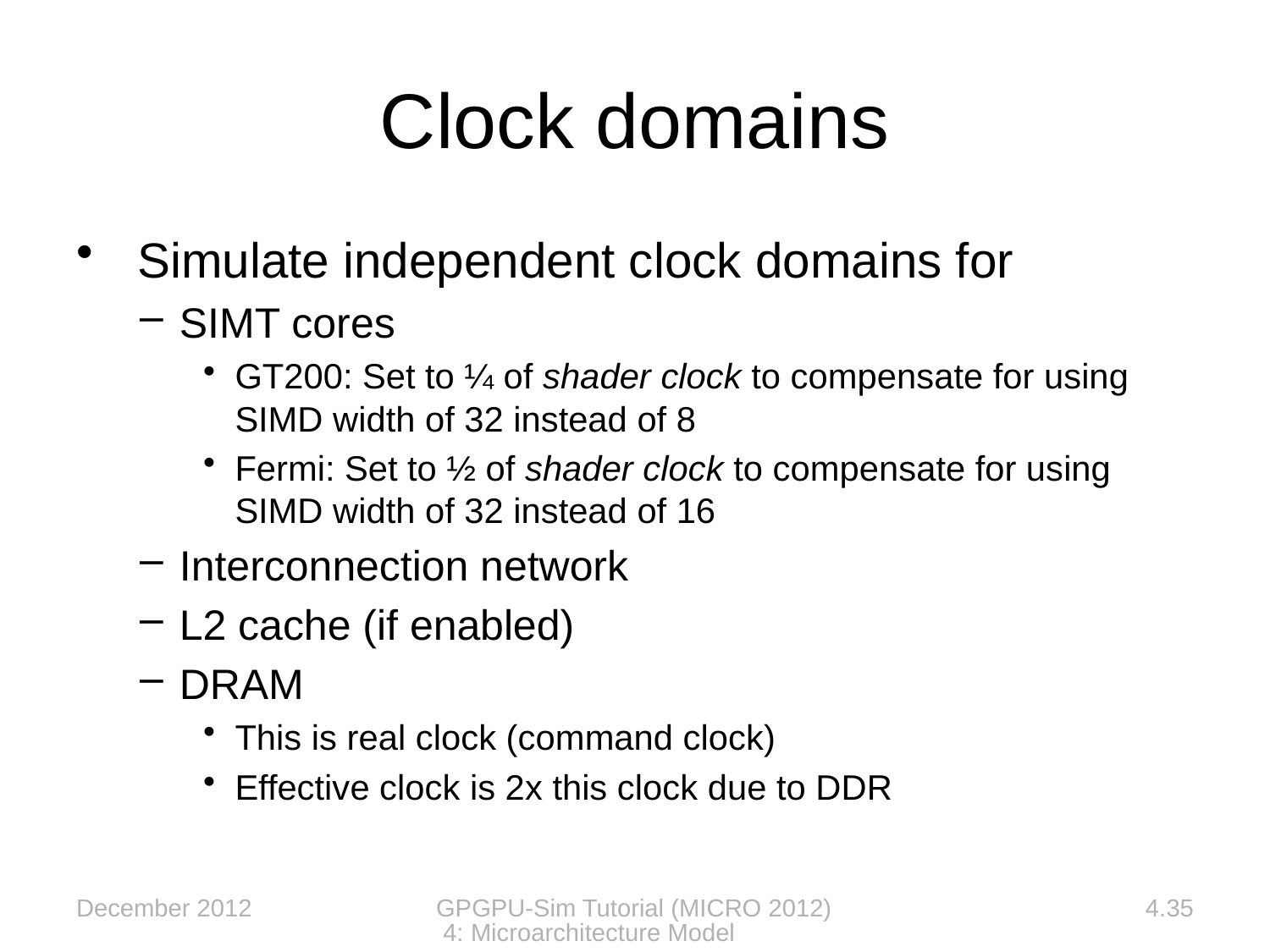

Clock domains
 Simulate independent clock domains for
SIMT cores
GT200: Set to ¼ of shader clock to compensate for using SIMD width of 32 instead of 8
Fermi: Set to ½ of shader clock to compensate for using SIMD width of 32 instead of 16
Interconnection network
L2 cache (if enabled)
DRAM
This is real clock (command clock)
Effective clock is 2x this clock due to DDR
December 2012
GPGPU-Sim Tutorial (MICRO 2012) 4: Microarchitecture Model
4.35